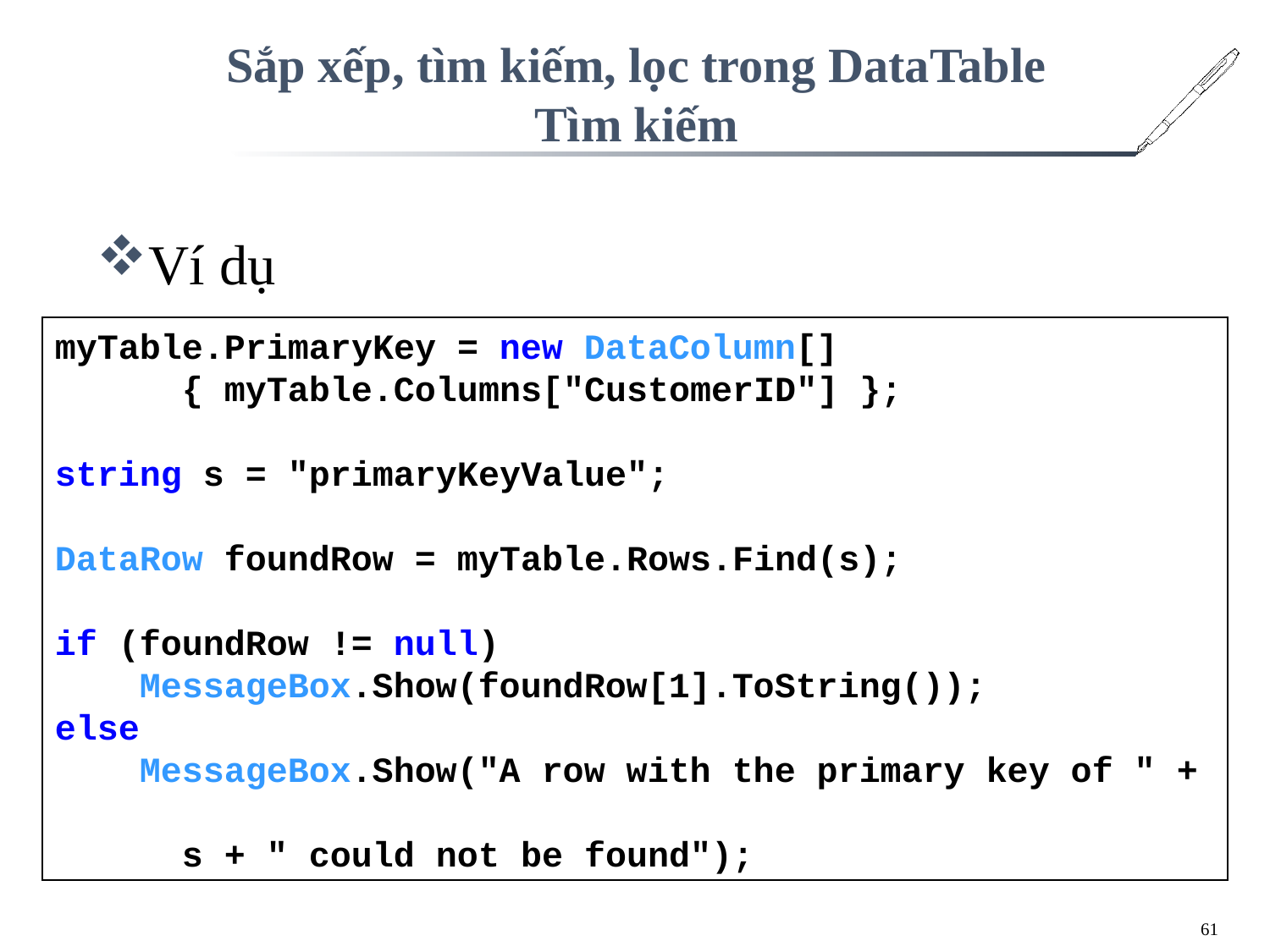

# Sắp xếp, tìm kiếm, lọc trong DataTable Tìm kiếm
Ví dụ
myTable.PrimaryKey = new DataColumn[]
	{ myTable.Columns["CustomerID"] };
string s = "primaryKeyValue";
DataRow foundRow = myTable.Rows.Find(s);
if (foundRow != null)
    MessageBox.Show(foundRow[1].ToString());
else
    MessageBox.Show("A row with the primary key of " +
	s + " could not be found");
61